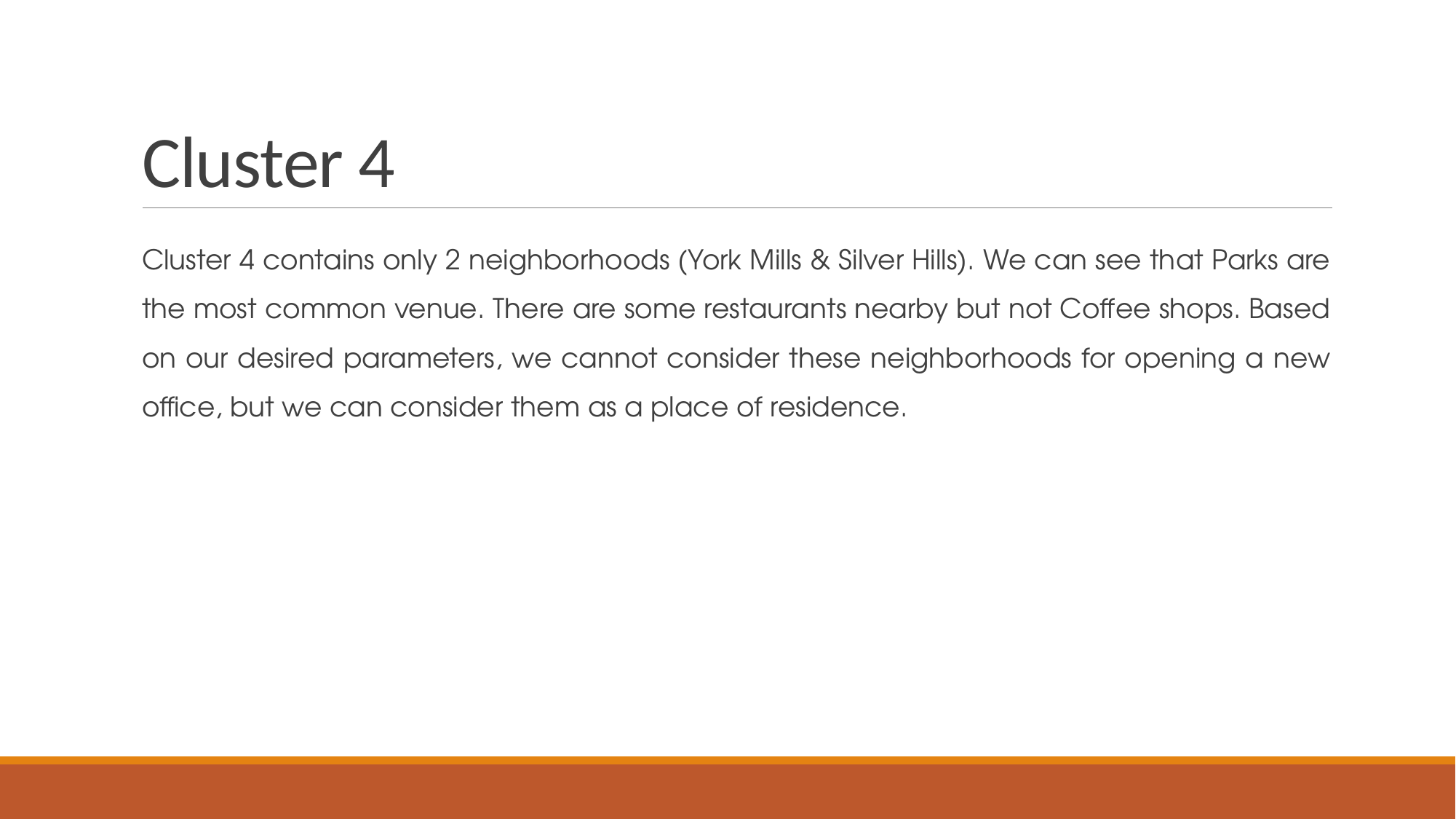

# Cluster 4
Cluster 4 contains only 2 neighborhoods (York Mills & Silver Hills). We can see that Parks are the most common venue. There are some restaurants nearby but not Coffee shops. Based on our desired parameters, we cannot consider these neighborhoods for opening a new office, but we can consider them as a place of residence.